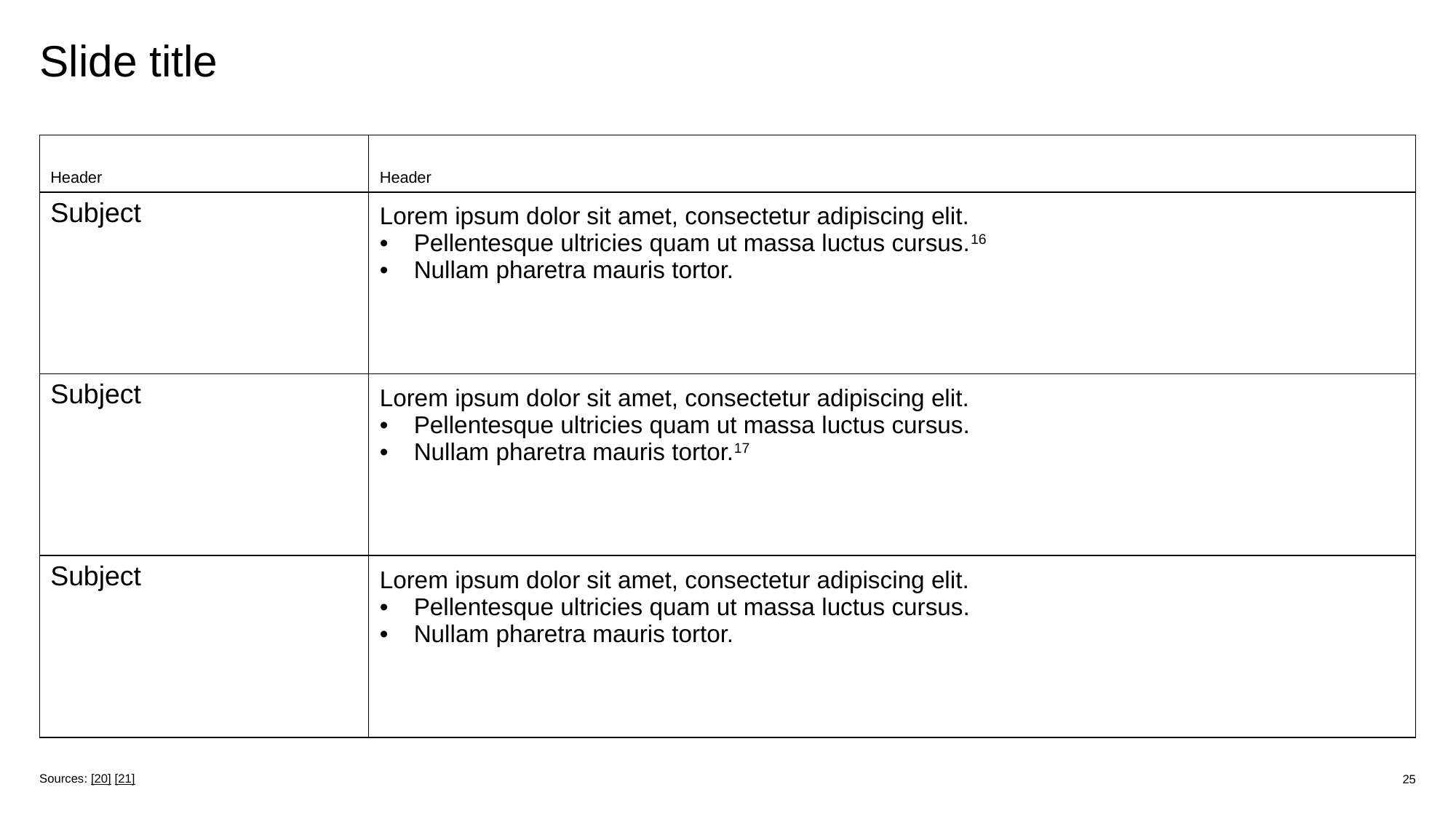

Slide title
| Header | Header |
| --- | --- |
| Subject | Lorem ipsum dolor sit amet, consectetur adipiscing elit. Pellentesque ultricies quam ut massa luctus cursus.16 Nullam pharetra mauris tortor. |
| Subject | Lorem ipsum dolor sit amet, consectetur adipiscing elit. Pellentesque ultricies quam ut massa luctus cursus. Nullam pharetra mauris tortor.17 |
| Subject | Lorem ipsum dolor sit amet, consectetur adipiscing elit. Pellentesque ultricies quam ut massa luctus cursus. Nullam pharetra mauris tortor. |
Sources: [20] [21]
25